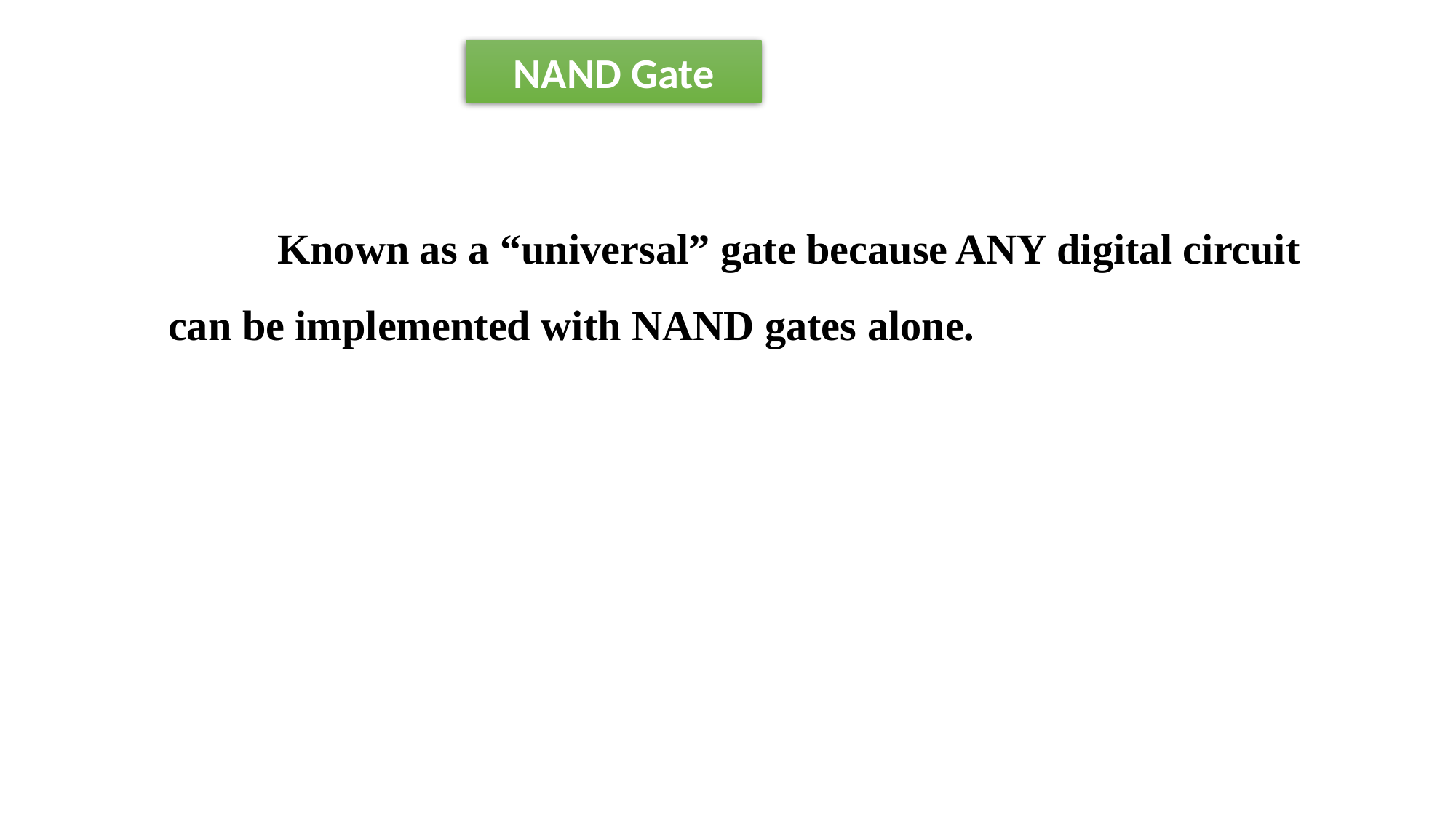

NAND Gate
	Known as a “universal” gate because ANY digital circuit can be implemented with NAND gates alone.